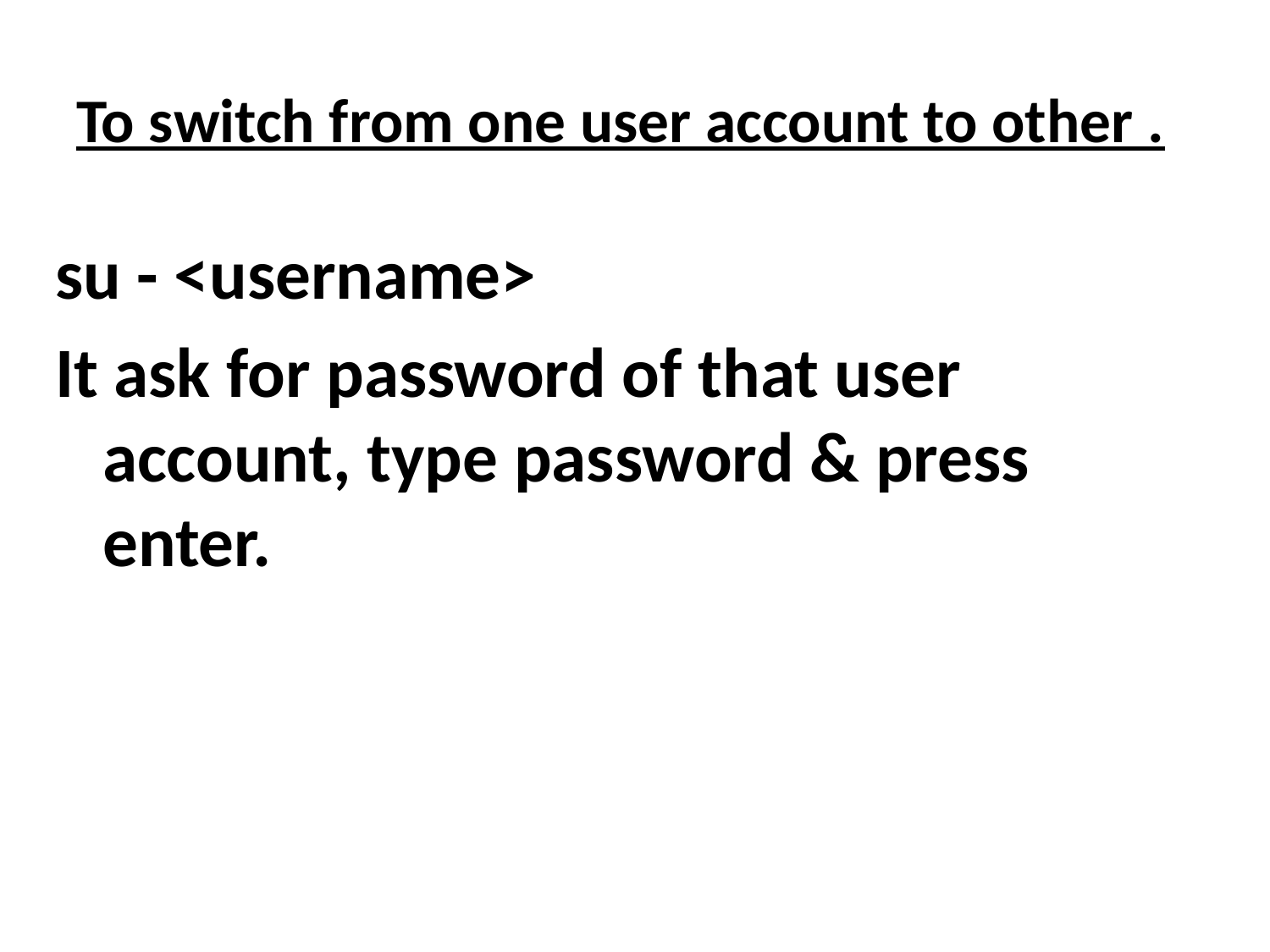

# To switch from one user account to other .
su - <username>
It ask for password of that user account, type password & press enter.